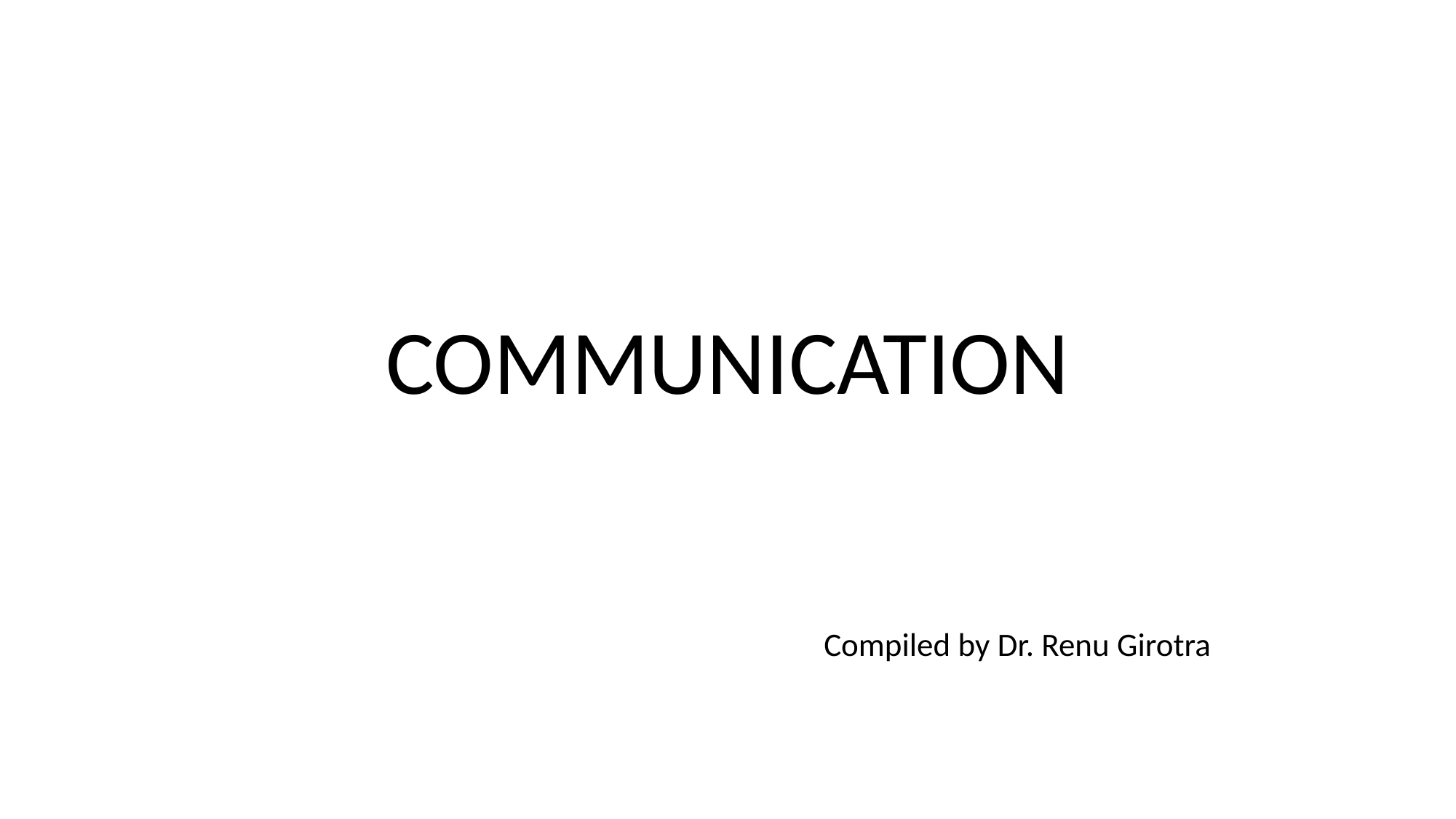

# COMMUNICATION

                                                                          Compiled by Dr. Renu Girotra